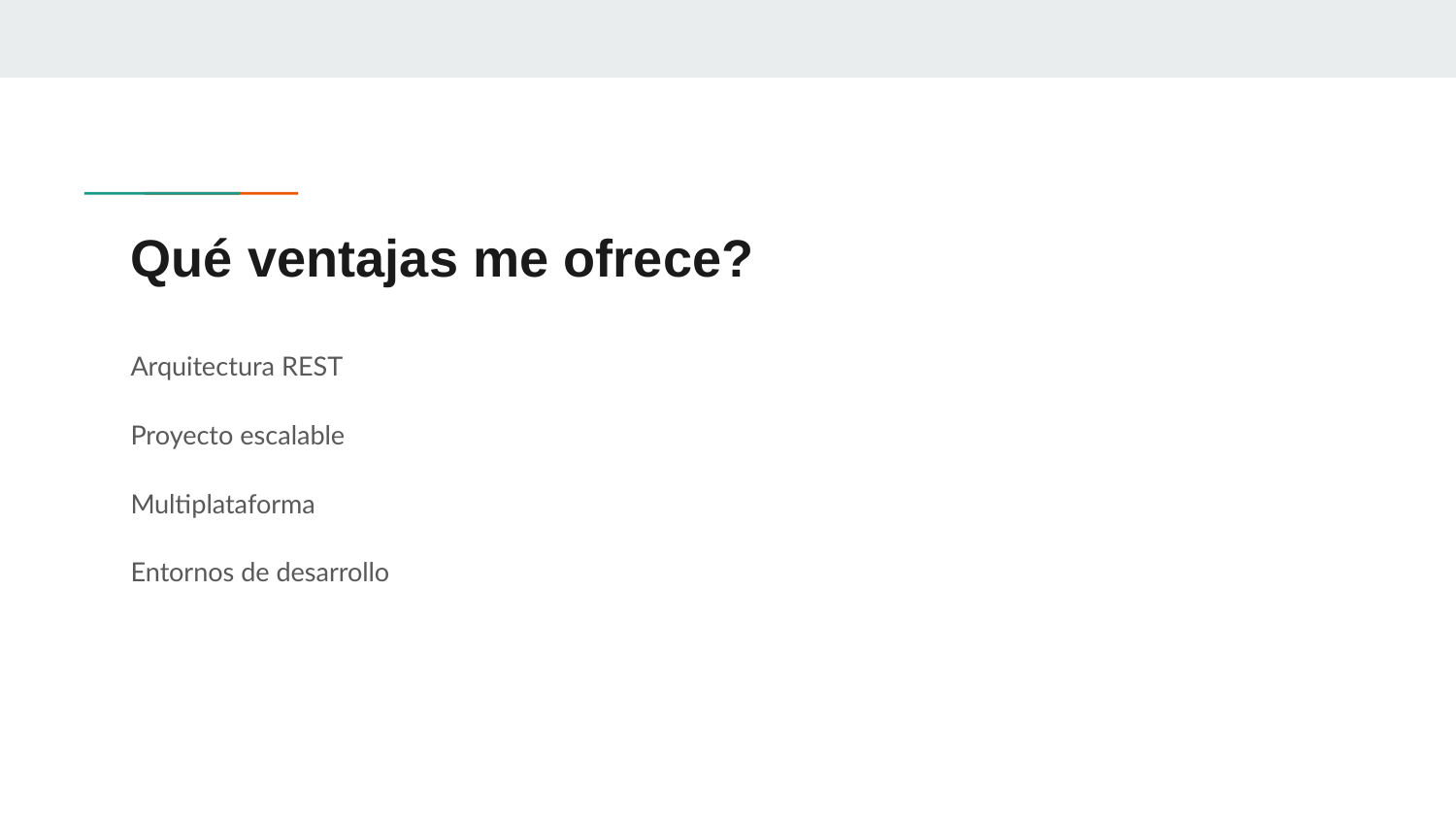

# Qué ventajas me ofrece?
Arquitectura REST
Proyecto escalable
Multiplataforma
Entornos de desarrollo